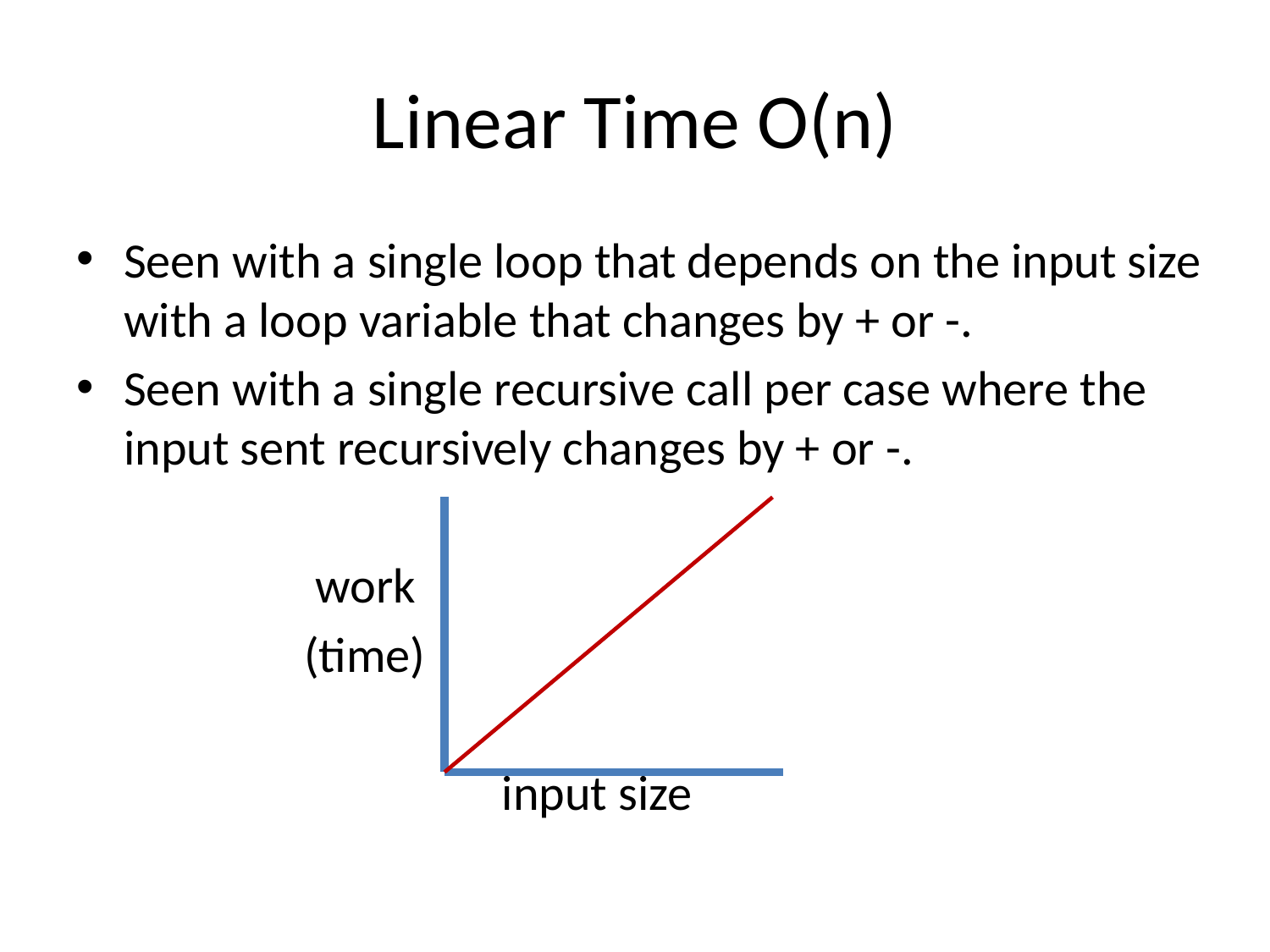

# Linear Time O(n)
Seen with a single loop that depends on the input size with a loop variable that changes by + or -.
Seen with a single recursive call per case where the input sent recursively changes by + or -.

	          work
	         (time)

			    input size